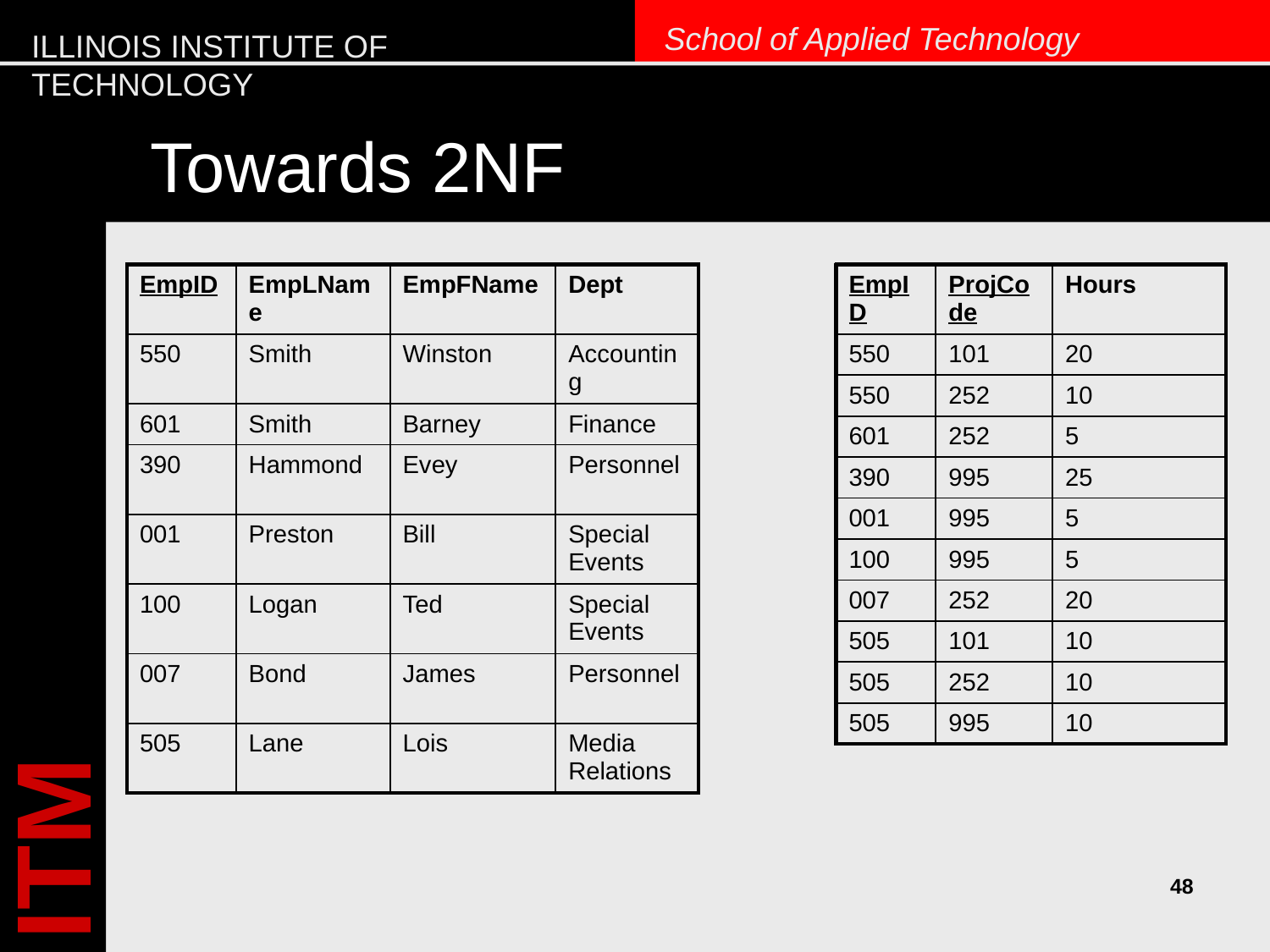

# Towards 2NF
| EmpID | EmpLName | EmpFName | Dept |
| --- | --- | --- | --- |
| 550 | Smith | Winston | Accounting |
| 601 | Smith | Barney | Finance |
| 390 | Hammond | Evey | Personnel |
| 001 | Preston | Bill | Special Events |
| 100 | Logan | Ted | Special Events |
| 007 | Bond | James | Personnel |
| 505 | Lane | Lois | Media Relations |
| EmpID | ProjCode | Hours |
| --- | --- | --- |
| 550 | 101 | 20 |
| 550 | 252 | 10 |
| 601 | 252 | 5 |
| 390 | 995 | 25 |
| 001 | 995 | 5 |
| 100 | 995 | 5 |
| 007 | 252 | 20 |
| 505 | 101 | 10 |
| 505 | 252 | 10 |
| 505 | 995 | 10 |
48